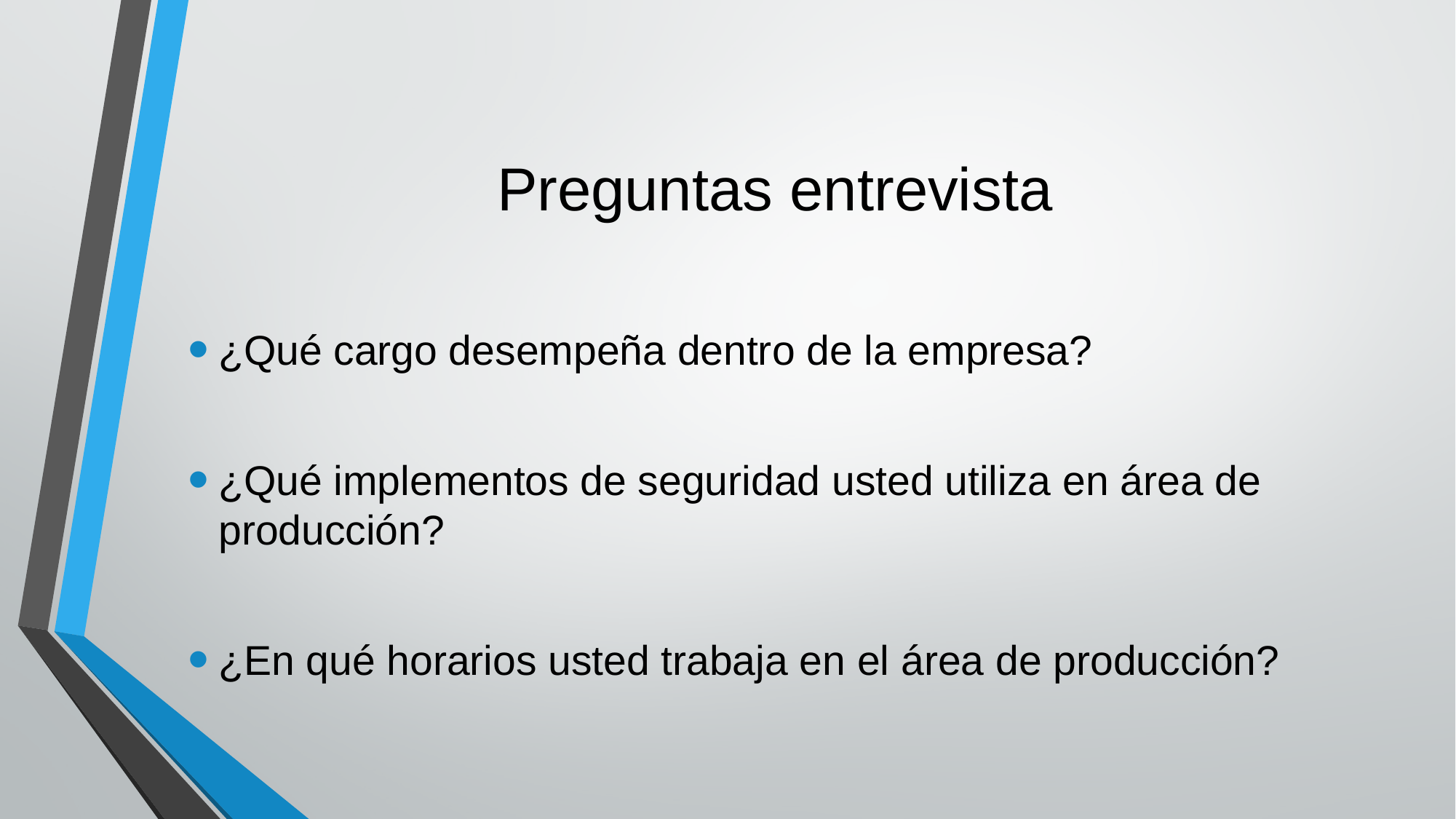

# Preguntas entrevista
¿Qué cargo desempeña dentro de la empresa?

¿Qué implementos de seguridad usted utiliza en área de producción?

¿En qué horarios usted trabaja en el área de producción?